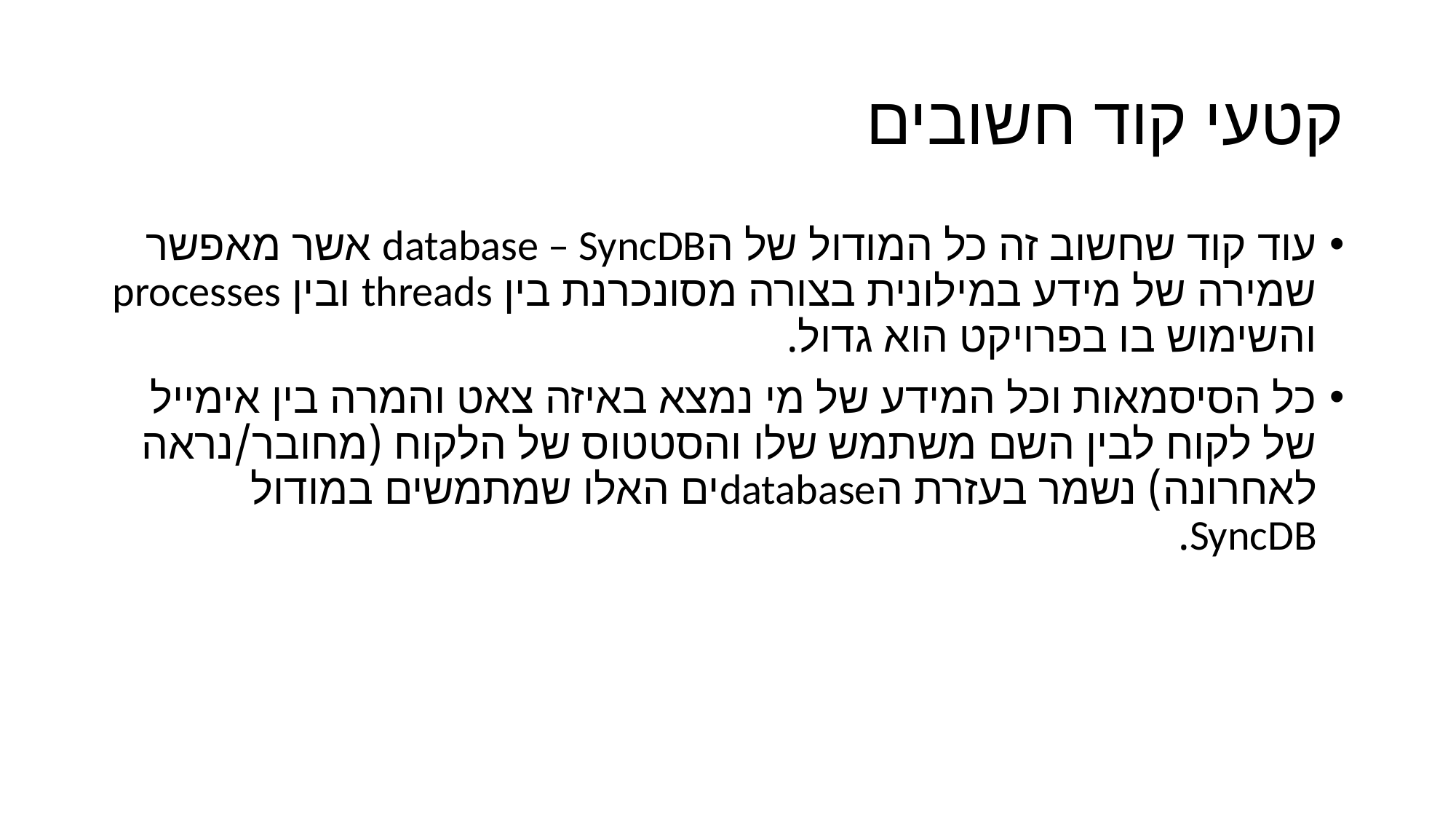

# קטעי קוד חשובים
עוד קוד שחשוב זה כל המודול של הdatabase – SyncDB אשר מאפשר שמירה של מידע במילונית בצורה מסונכרנת בין threads ובין processes והשימוש בו בפרויקט הוא גדול.
כל הסיסמאות וכל המידע של מי נמצא באיזה צאט והמרה בין אימייל של לקוח לבין השם משתמש שלו והסטטוס של הלקוח (מחובר/נראה לאחרונה) נשמר בעזרת הdatabaseים האלו שמתמשים במודול SyncDB.